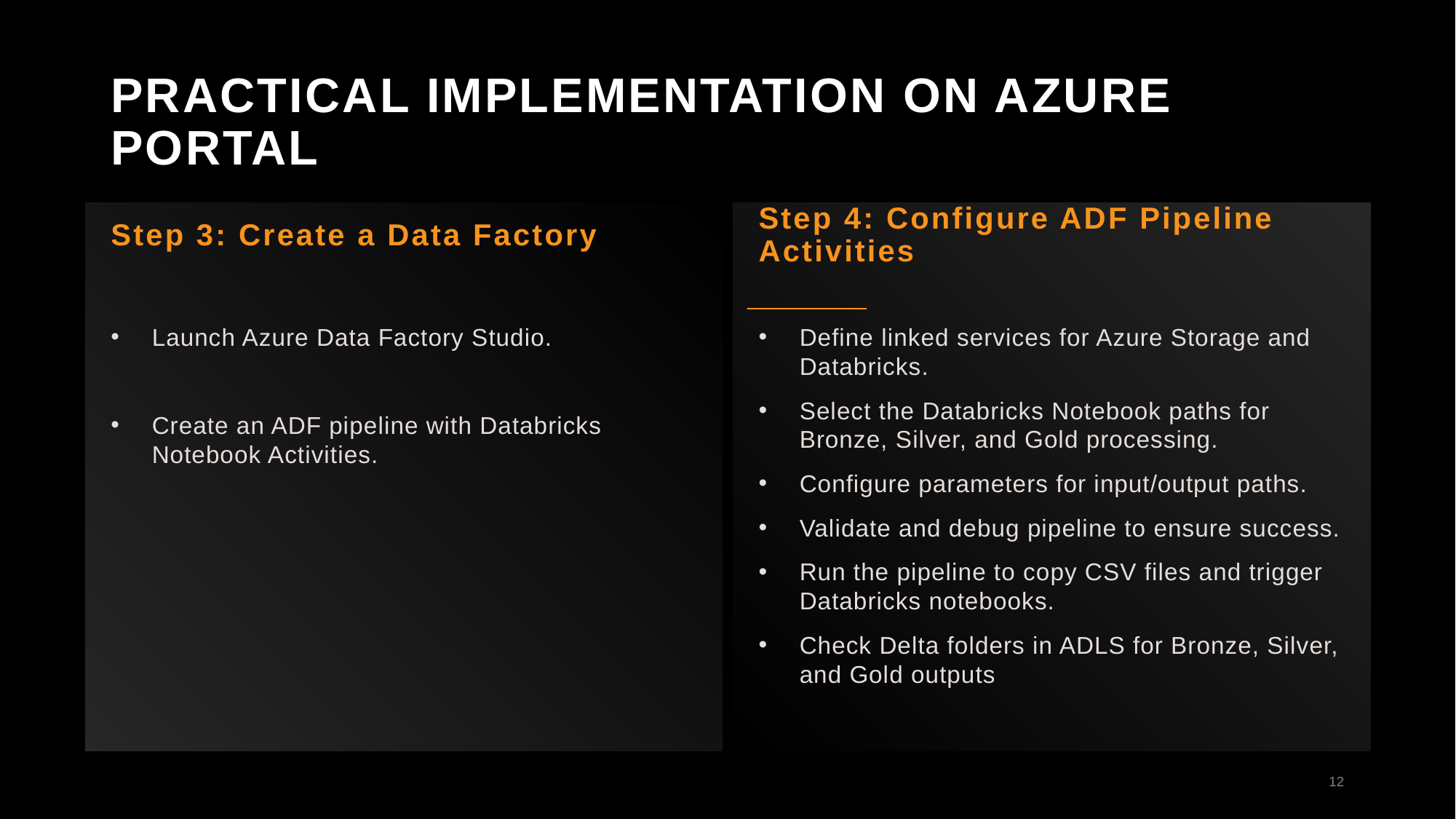

# Practical Implementation on Azure Portal
Step 3: Create a Data Factory

Step 4: Configure ADF Pipeline Activities

Launch Azure Data Factory Studio.

Create an ADF pipeline with Databricks Notebook Activities.

Define linked services for Azure Storage and Databricks.
Select the Databricks Notebook paths for Bronze, Silver, and Gold processing.
Configure parameters for input/output paths.
Validate and debug pipeline to ensure success.
Run the pipeline to copy CSV files and trigger Databricks notebooks.
Check Delta folders in ADLS for Bronze, Silver, and Gold outputs

12